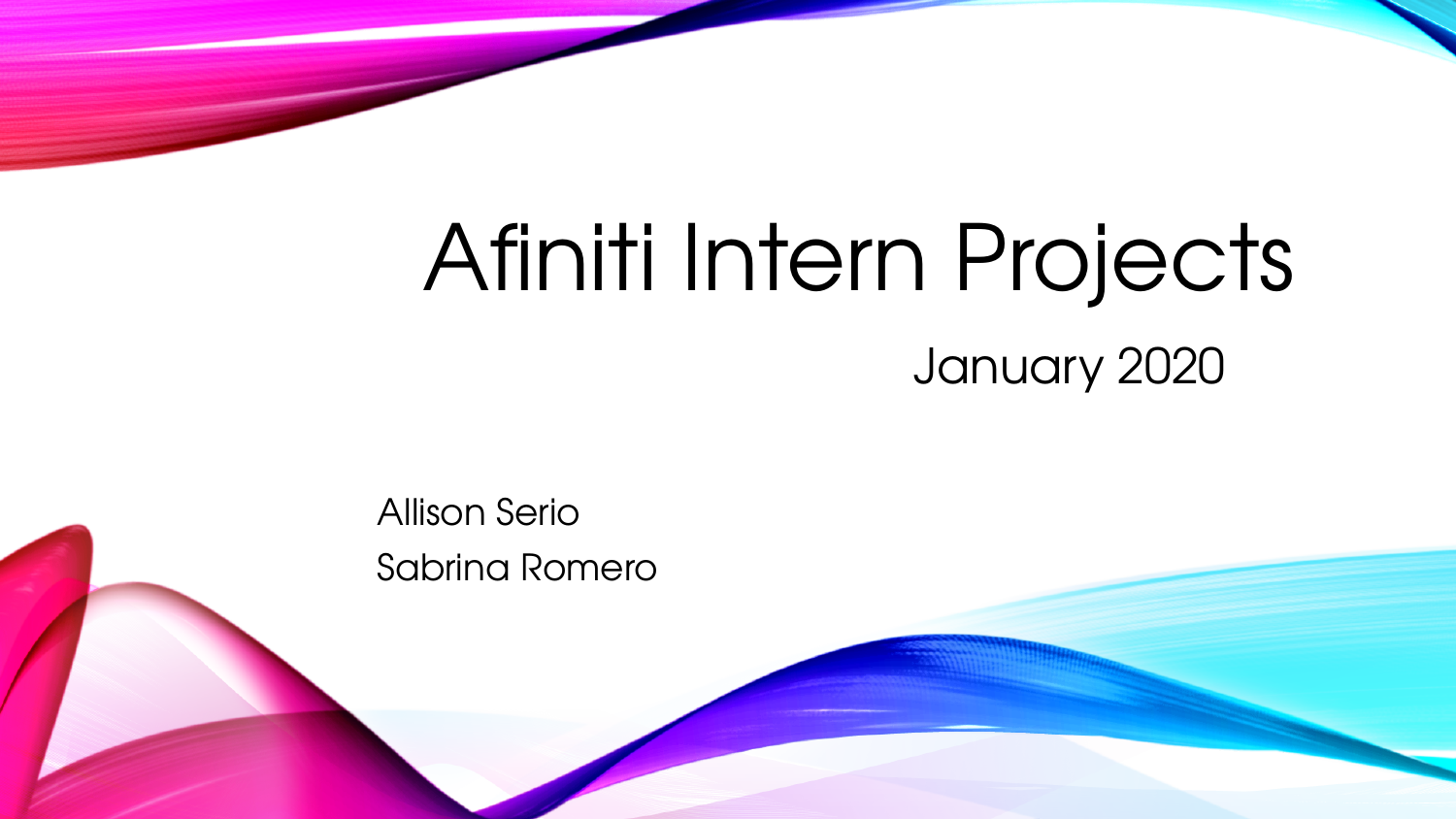

# Afiniti Intern Projects
January 2020
Allison Serio
Sabrina Romero